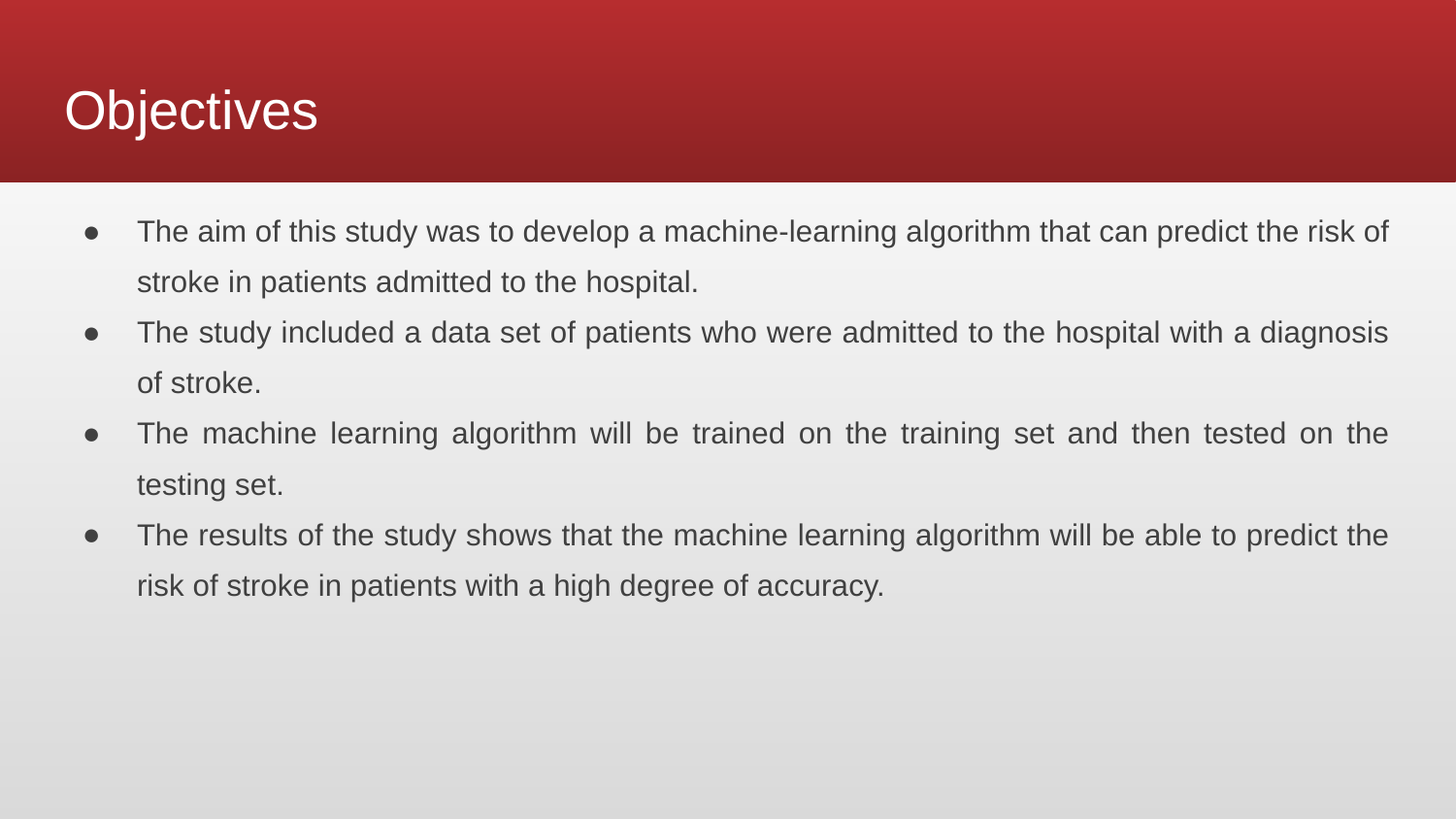

# Objectives
The aim of this study was to develop a machine-learning algorithm that can predict the risk of stroke in patients admitted to the hospital.
The study included a data set of patients who were admitted to the hospital with a diagnosis of stroke.
The machine learning algorithm will be trained on the training set and then tested on the testing set.
The results of the study shows that the machine learning algorithm will be able to predict the risk of stroke in patients with a high degree of accuracy.